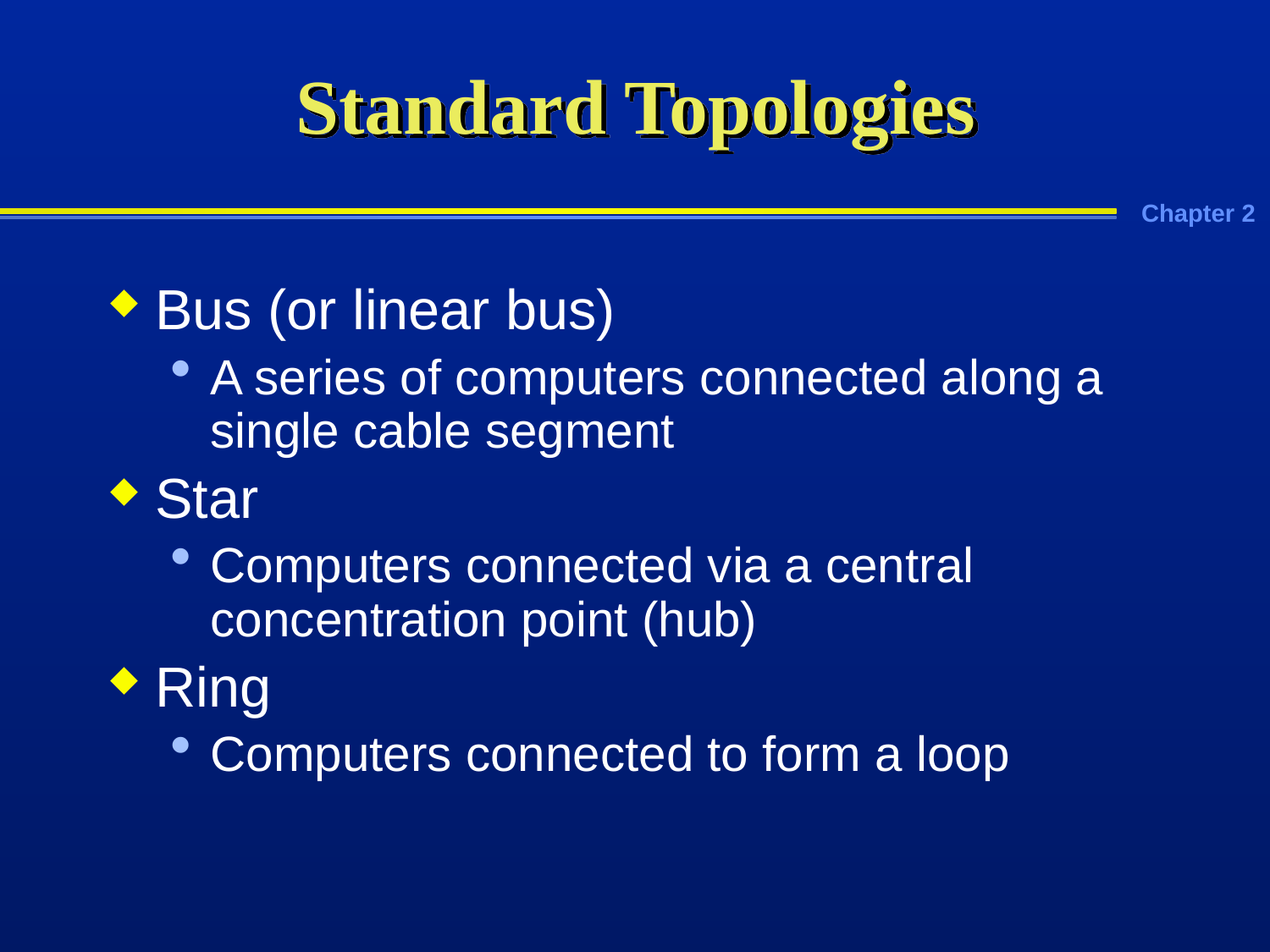

# Standard Topologies
Bus (or linear bus)
A series of computers connected along a single cable segment
Star
Computers connected via a central concentration point (hub)
Ring
Computers connected to form a loop